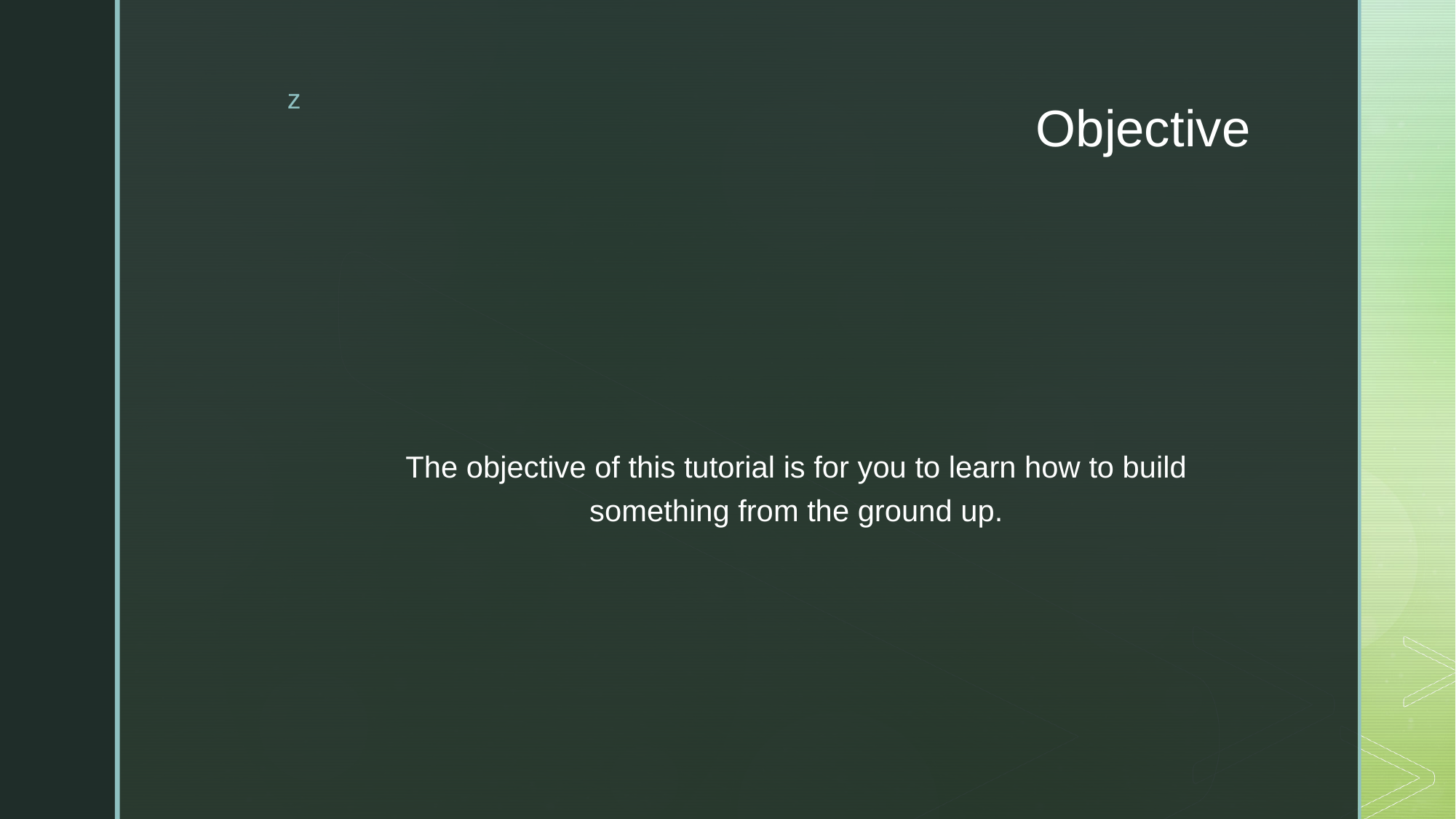

# Objective
The objective of this tutorial is for you to learn how to build something from the ground up.